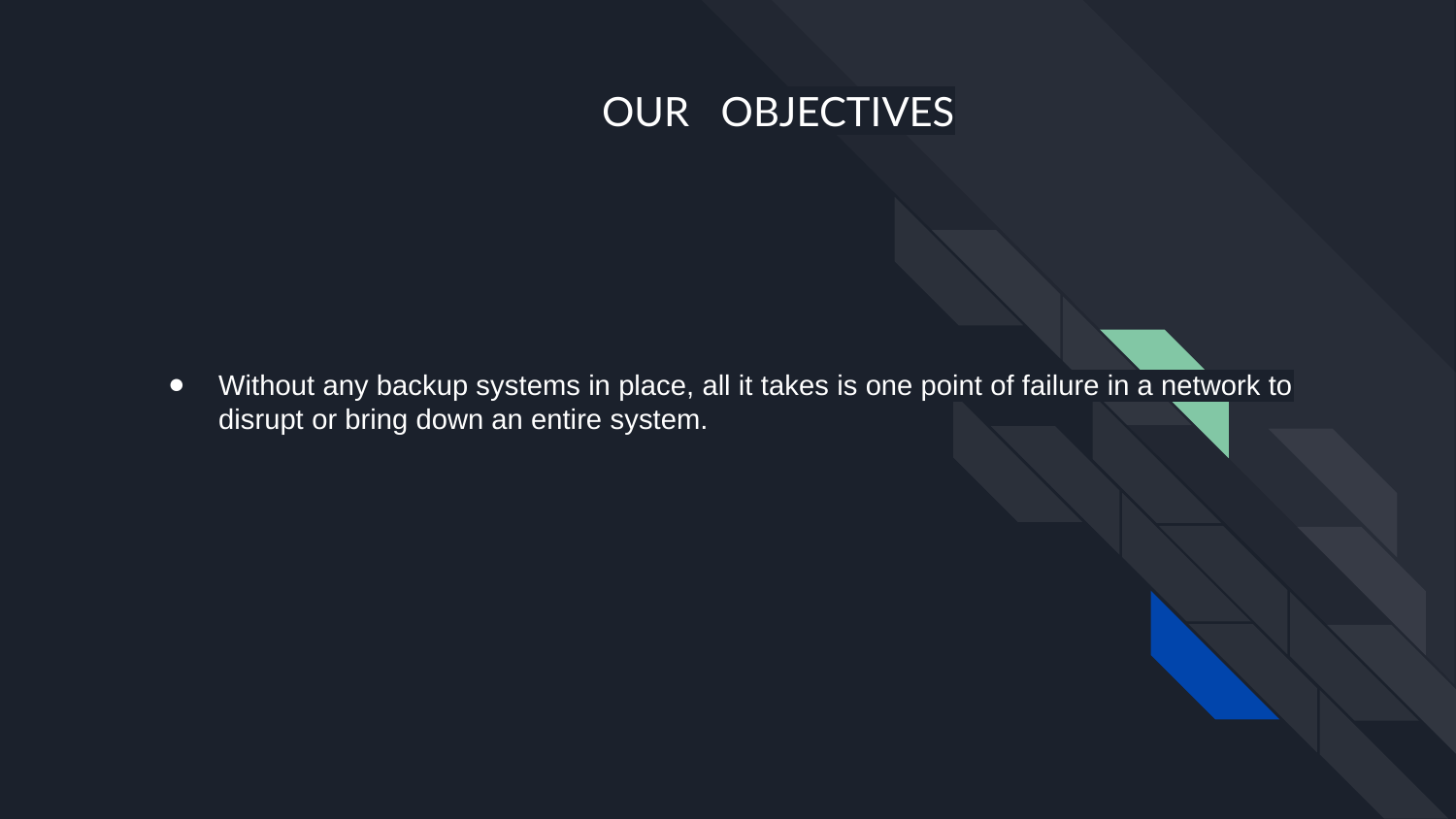

OUR   OBJECTIVES
# Without any backup systems in place, all it takes is one point of failure in a network to disrupt or bring down an entire system.